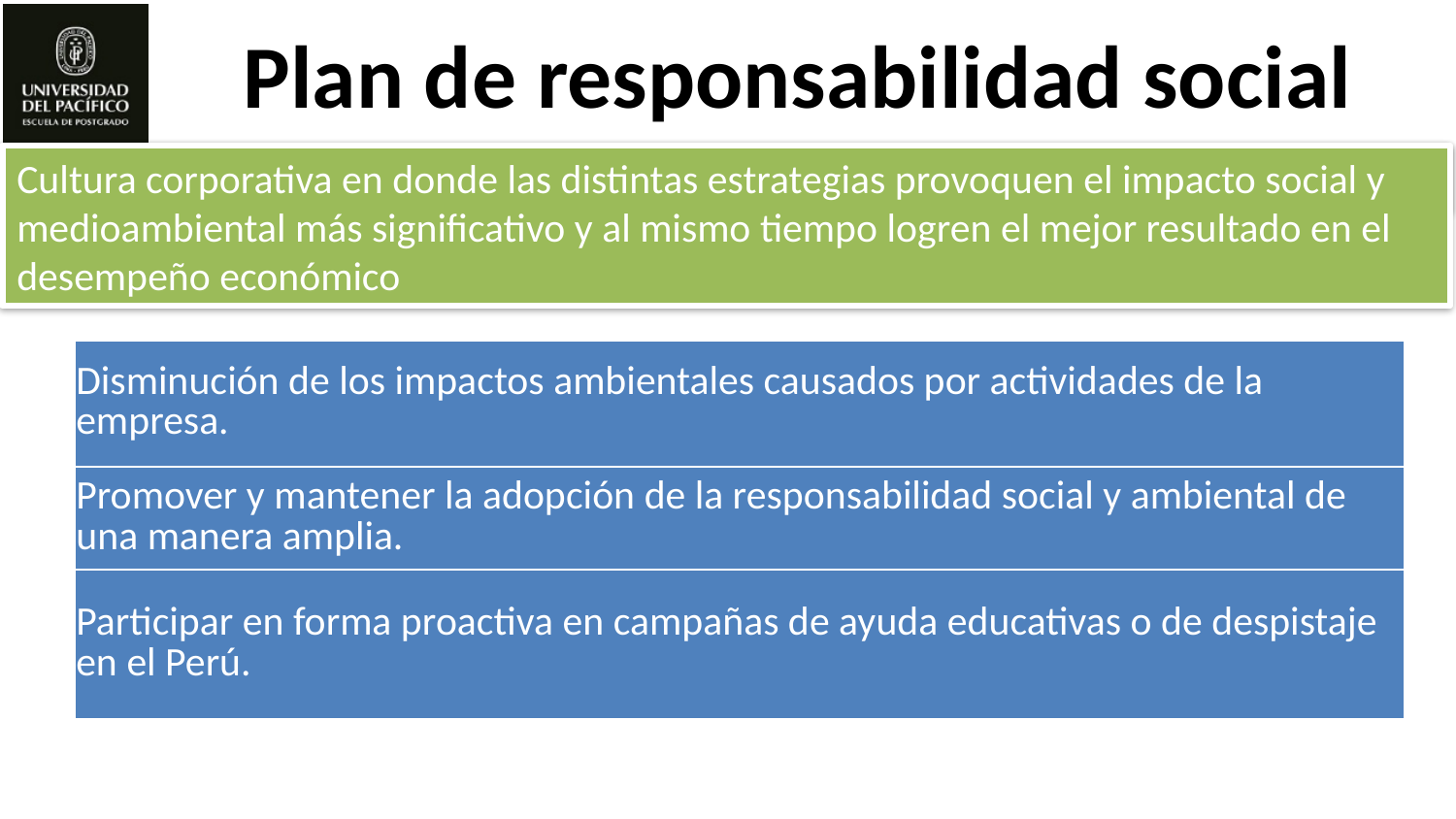

# Plan de responsabilidad social

Cultura corporativa en donde las distintas estrategias provoquen el impacto social y medioambiental más significativo y al mismo tiempo logren el mejor resultado en el desempeño económico
| Disminución de los impactos ambientales causados por actividades de la empresa. |
| --- |
| Promover y mantener la adopción de la responsabilidad social y ambiental de una manera amplia. |
| Participar en forma proactiva en campañas de ayuda educativas o de despistaje en el Perú. |